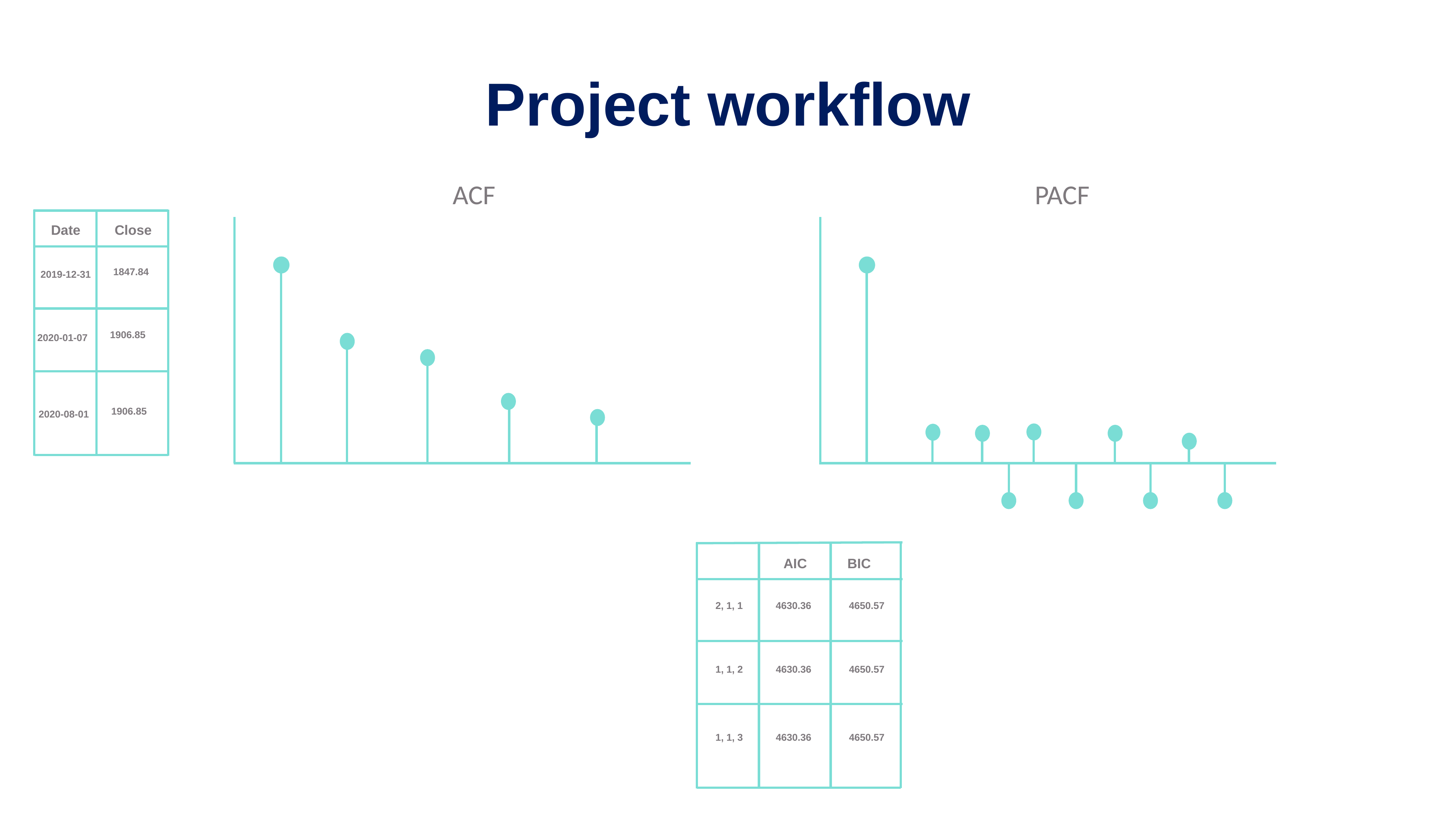

Project workflow
PACF
ACF
Date
Close

1847.84
2019-12-31
1906.85
2020-01-07

1906.85
2020-08-01

AIC
BIC
2, 1, 1
4630.36
4650.57
1, 1, 2
4630.36
4650.57
1, 1, 3
4630.36
4650.57